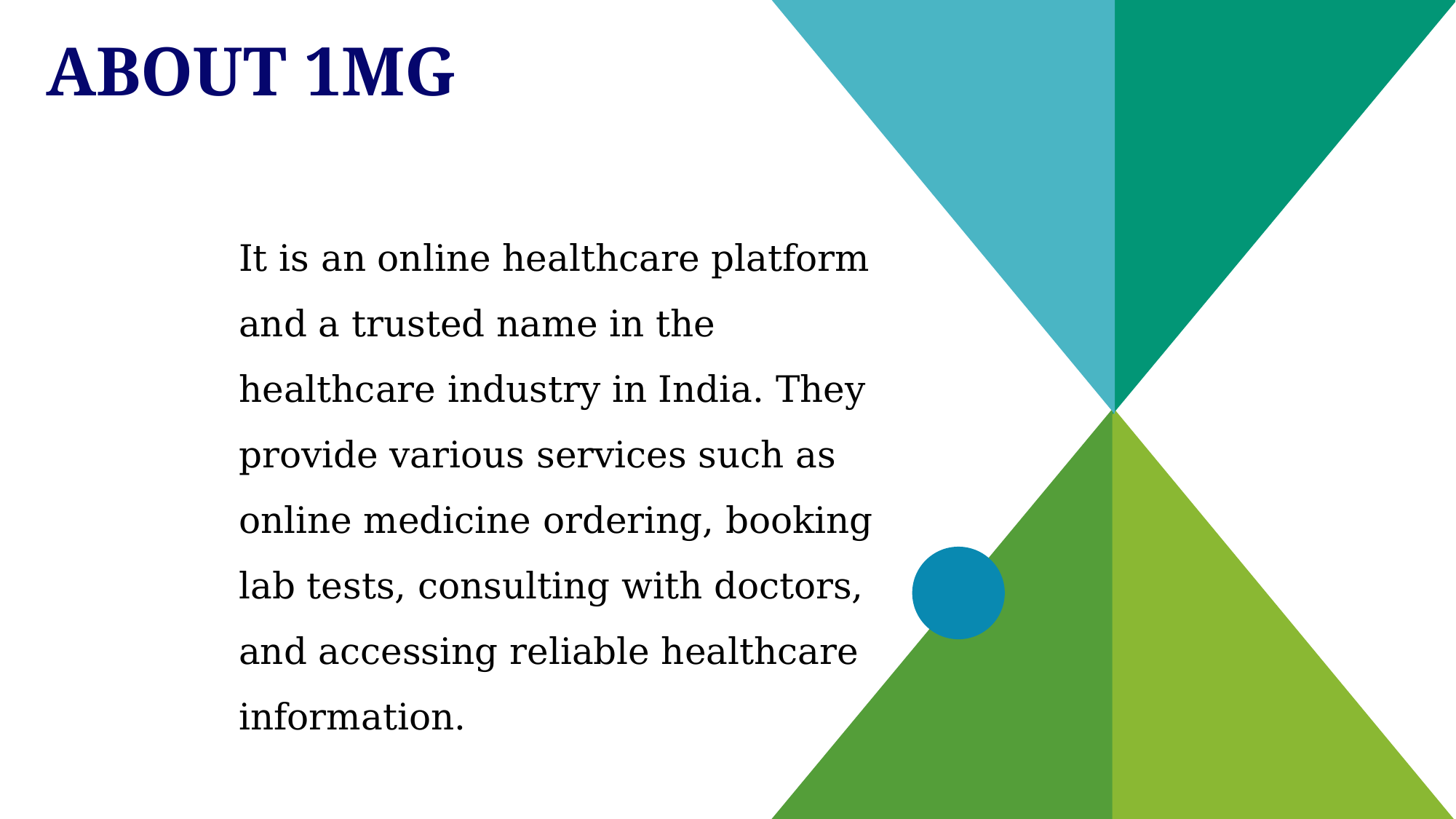

# ABOUT 1mg
It is an online healthcare platform and a trusted name in the healthcare industry in India. They provide various services such as online medicine ordering, booking lab tests, consulting with doctors, and accessing reliable healthcare information.